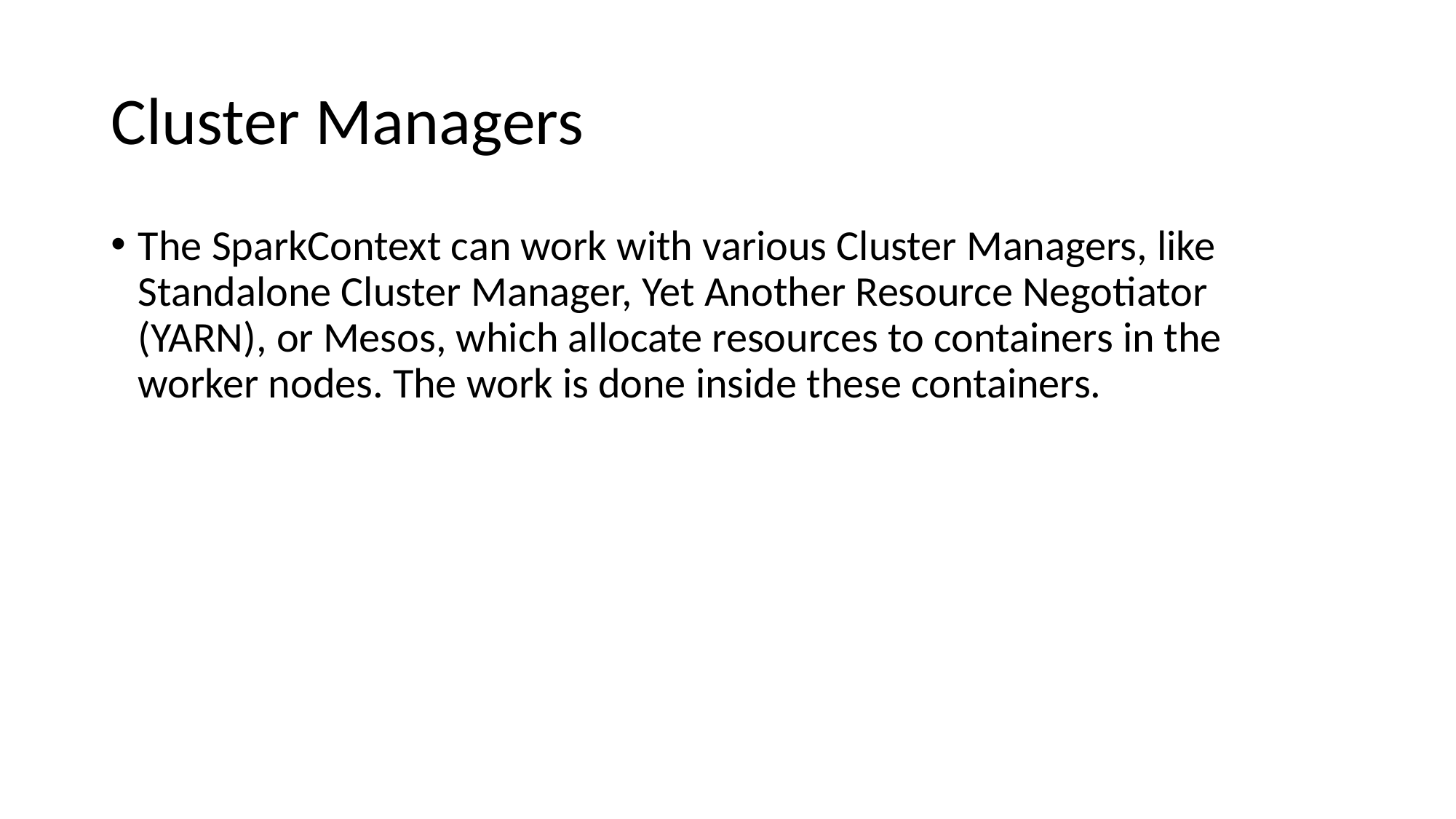

# Cluster Managers
The SparkContext can work with various Cluster Managers, like Standalone Cluster Manager, Yet Another Resource Negotiator (YARN), or Mesos, which allocate resources to containers in the worker nodes. The work is done inside these containers.